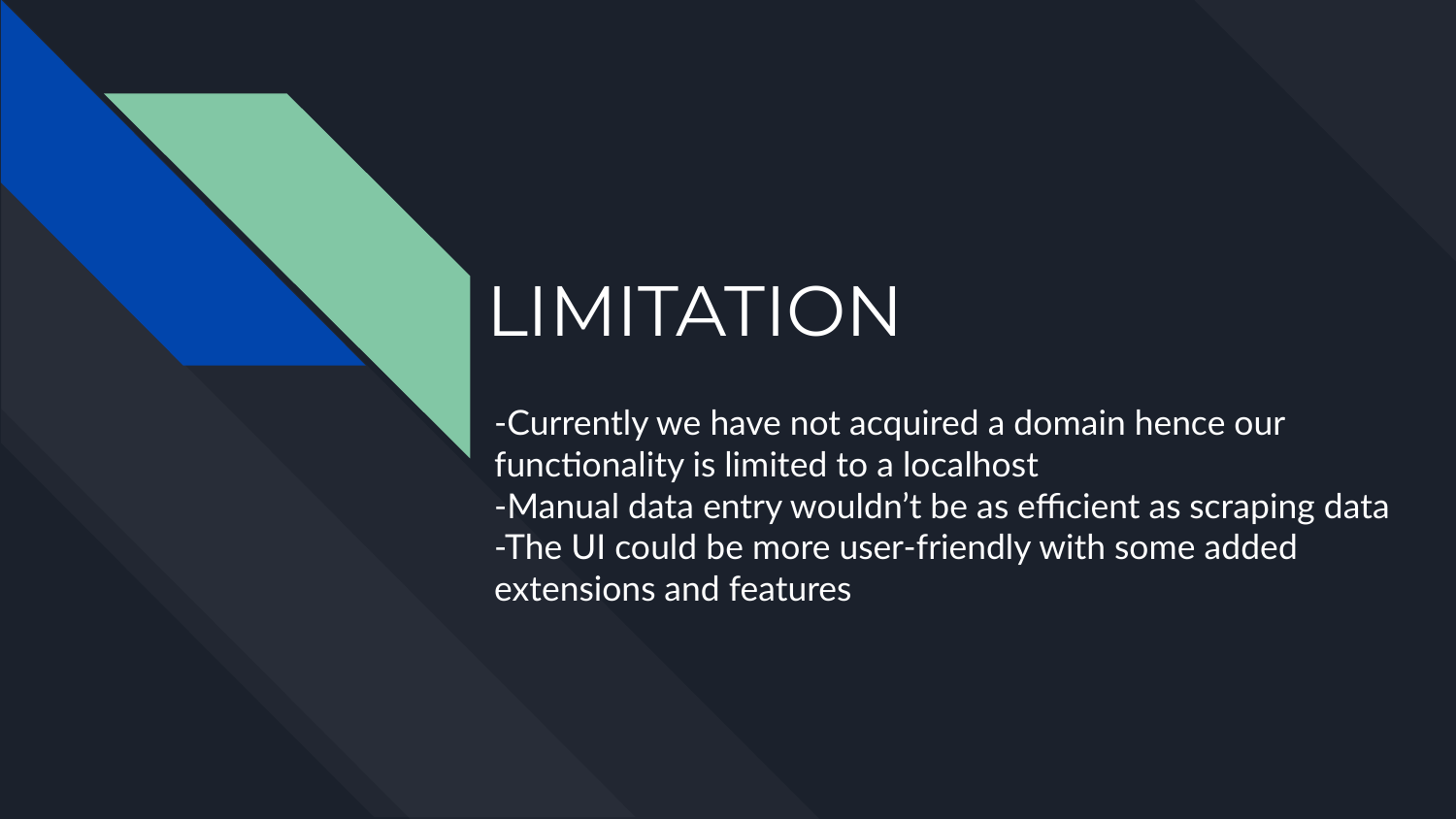

# LIMITATION

-Currently we have not acquired a domain hence our   functionality is limited to a localhost
-Manual data entry wouldn’t be as efficient as scraping data
-The UI could be more user-friendly with some added extensions and features